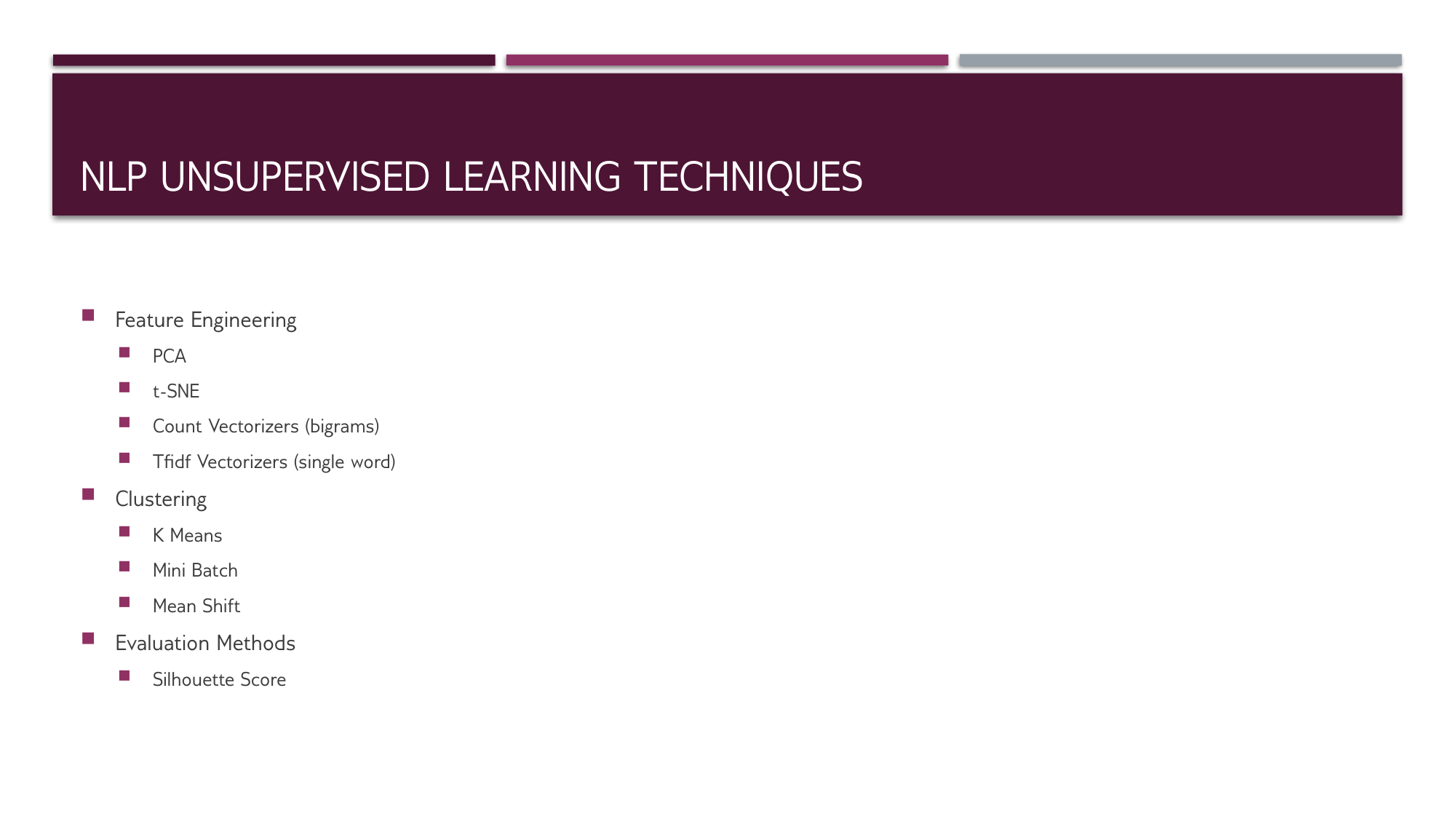

# NLP Unsupervised Learning Techniques

Feature Engineering
PCA
t-SNE
Count Vectorizers (bigrams)
Tfidf Vectorizers (single word)
Clustering
K Means
Mini Batch
Mean Shift
Evaluation Methods
Silhouette Score